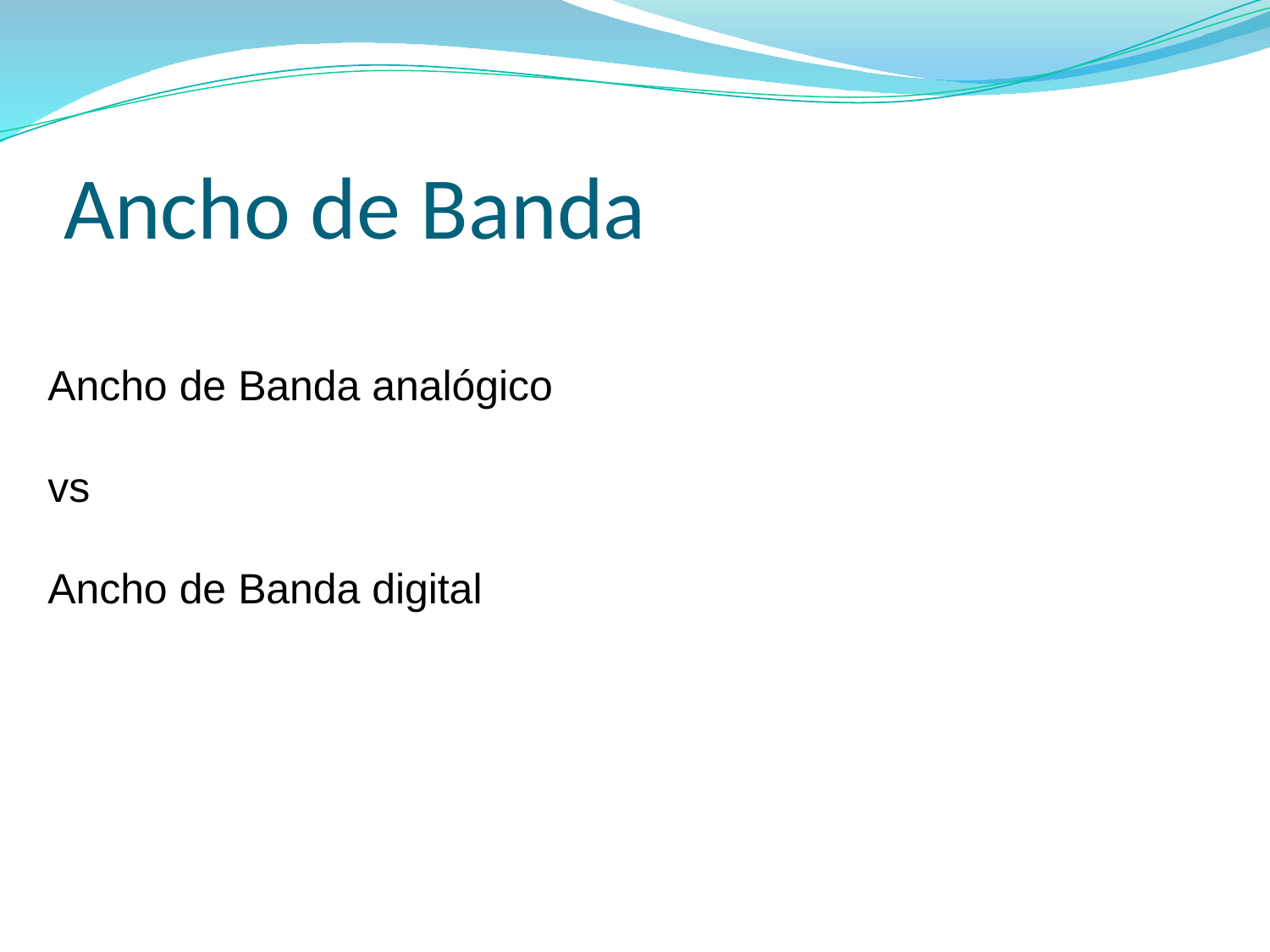

# Ancho de Banda
Ancho de Banda analógico

vs

Ancho de Banda digital